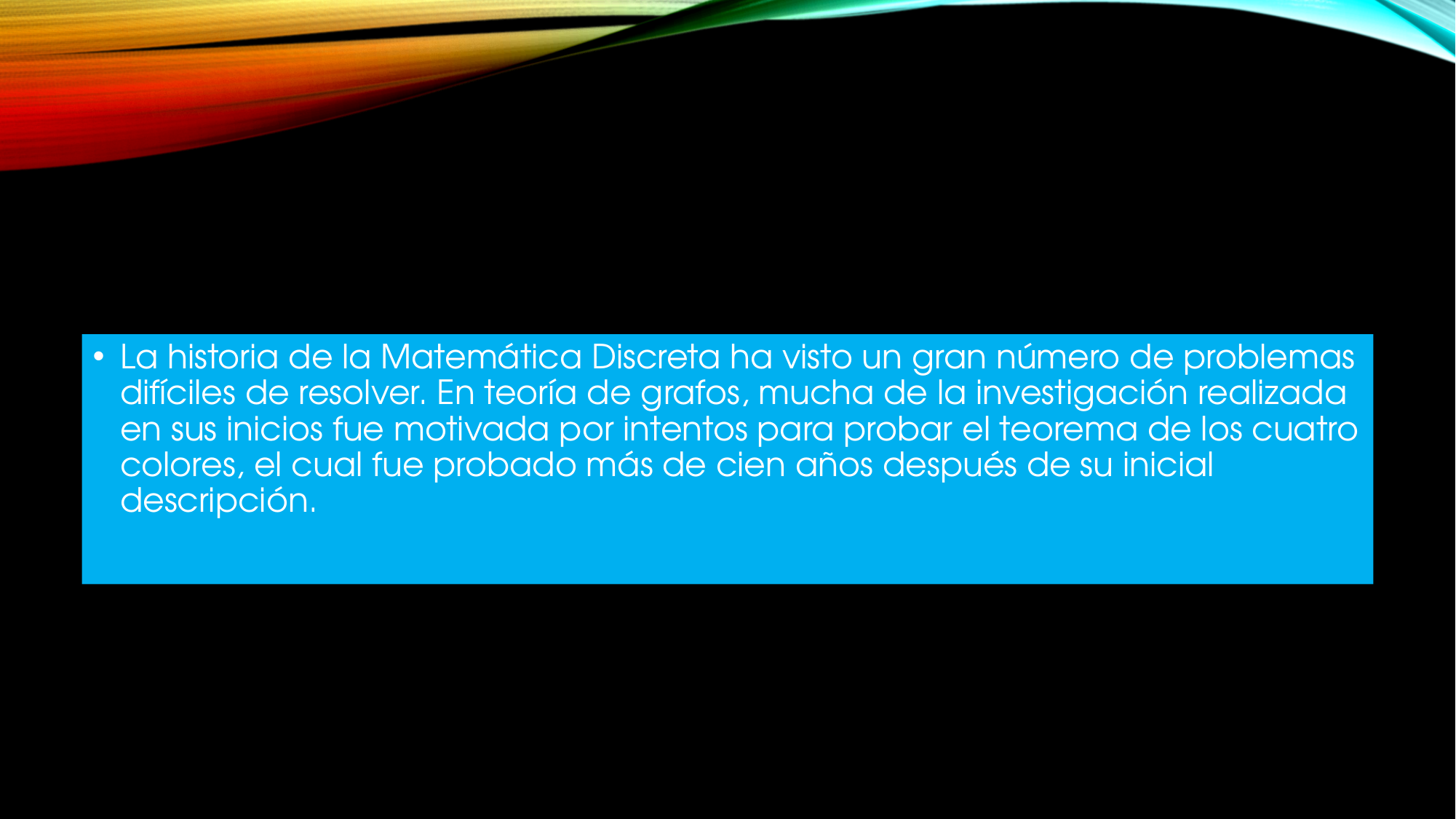

La historia de la Matemática Discreta ha visto un gran número de problemas difíciles de resolver. En teoría de grafos, mucha de la investigación realizada en sus inicios fue motivada por intentos para probar el teorema de los cuatro colores, el cual fue probado más de cien años después de su inicial descripción.